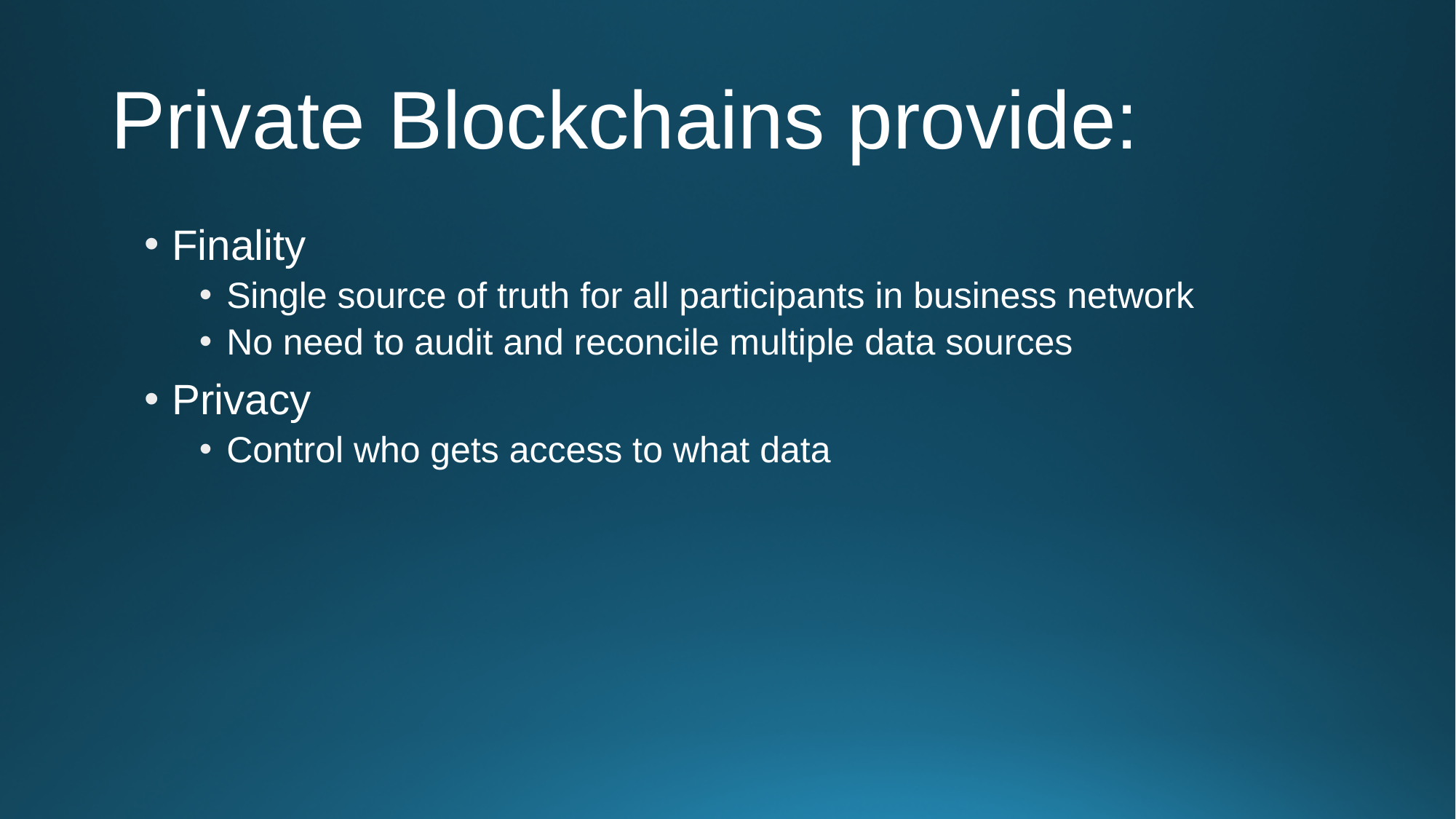

# Private Blockchains provide:
Finality
Single source of truth for all participants in business network
No need to audit and reconcile multiple data sources
Privacy
Control who gets access to what data